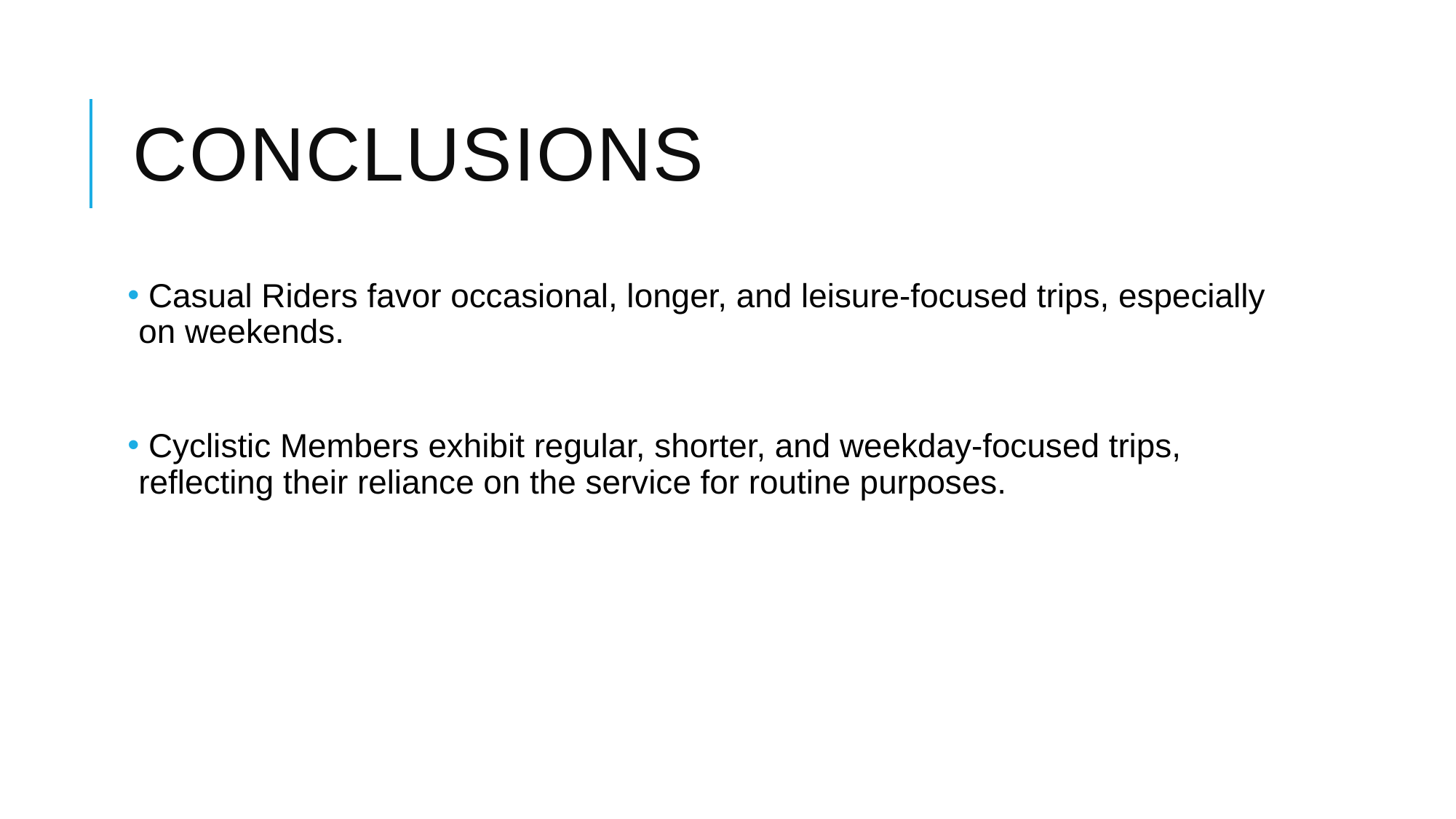

# Conclusions
 Casual Riders favor occasional, longer, and leisure-focused trips, especially on weekends.

 Cyclistic Members exhibit regular, shorter, and weekday-focused trips, reflecting their reliance on the service for routine purposes.